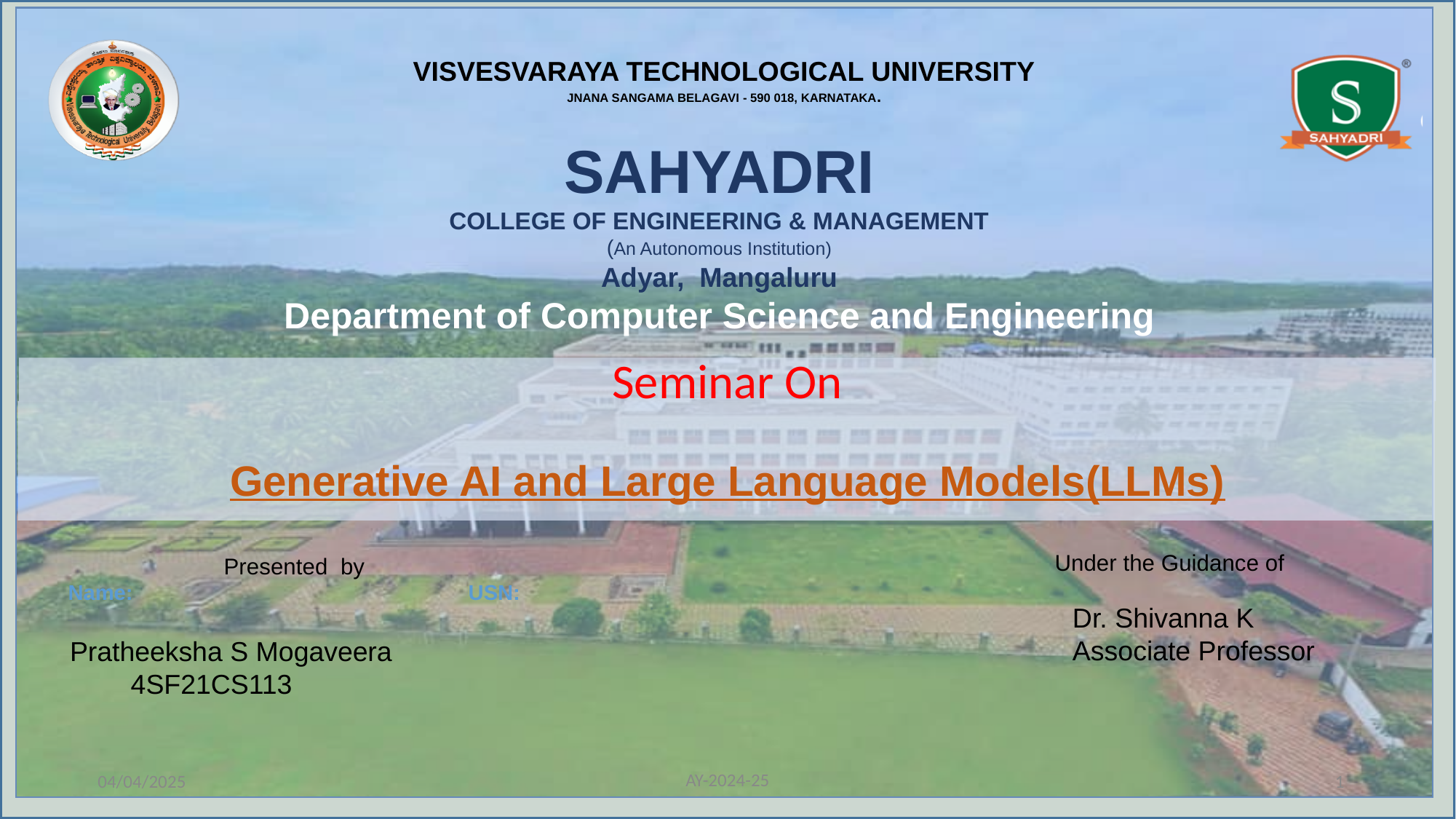

Generative AI and Large Language Models(LLMs)
Dr. Shivanna K
Associate Professor
Pratheeksha S Mogaveera                          4SF21CS113
AY-2024-25
04/04/2025
1